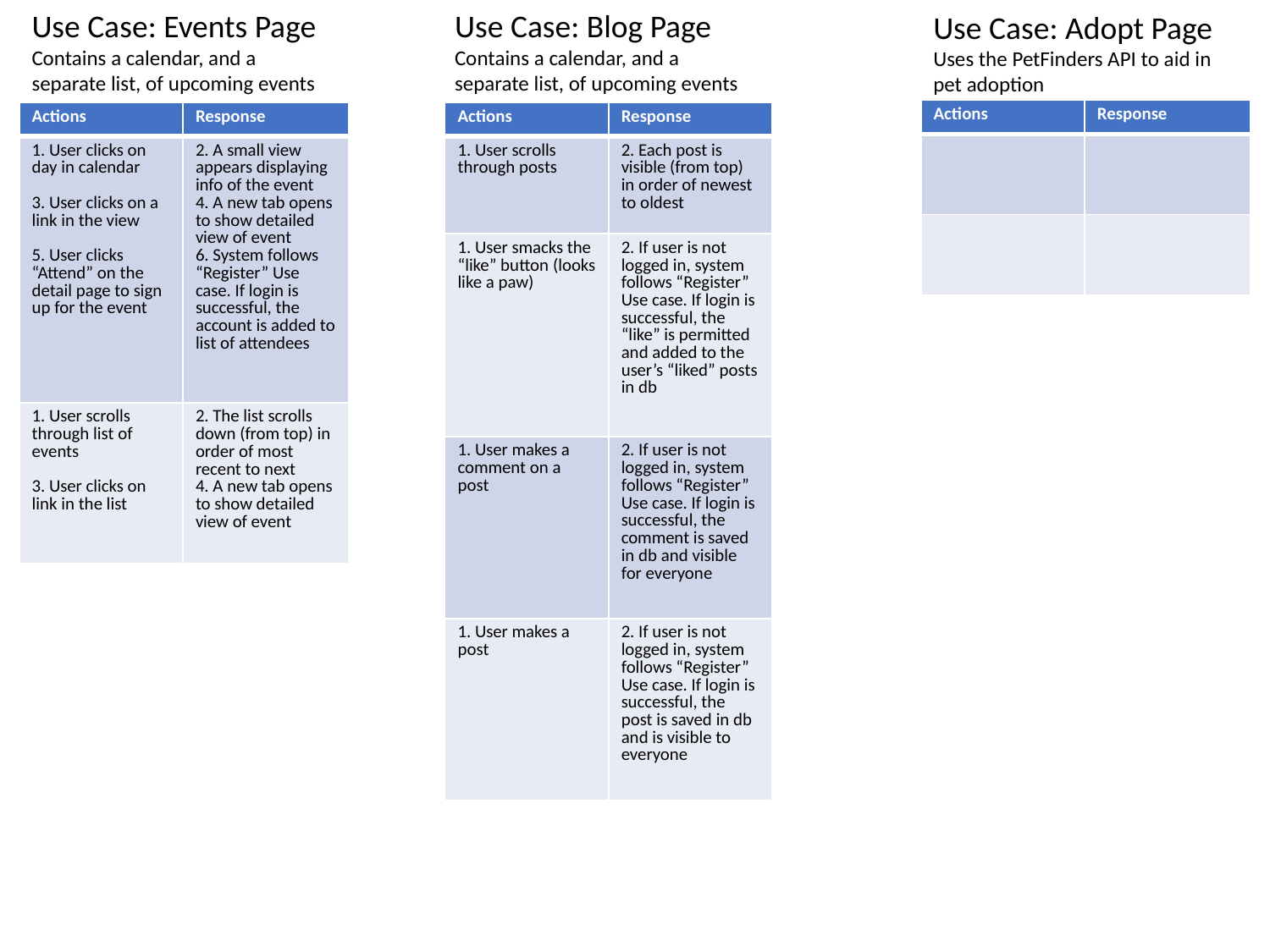

Use Case: Events Page
Contains a calendar, and a separate list, of upcoming events
Use Case: Blog Page
Contains a calendar, and a separate list, of upcoming events
Use Case: Adopt Page
Uses the PetFinders API to aid in pet adoption
| Actions | Response |
| --- | --- |
|  |  |
|  |  |
| Actions | Response |
| --- | --- |
| 1. User clicks on day in calendar 3. User clicks on a link in the view 5. User clicks “Attend” on the detail page to sign up for the event | 2. A small view appears displaying info of the event 4. A new tab opens to show detailed view of event 6. System follows “Register” Use case. If login is successful, the account is added to list of attendees |
| 1. User scrolls through list of events 3. User clicks on link in the list | 2. The list scrolls down (from top) in order of most recent to next 4. A new tab opens to show detailed view of event |
| Actions | Response |
| --- | --- |
| 1. User scrolls through posts | 2. Each post is visible (from top) in order of newest to oldest |
| 1. User smacks the “like” button (looks like a paw) | 2. If user is not logged in, system follows “Register” Use case. If login is successful, the “like” is permitted and added to the user’s “liked” posts in db |
| 1. User makes a comment on a post | 2. If user is not logged in, system follows “Register” Use case. If login is successful, the comment is saved in db and visible for everyone |
| 1. User makes a post | 2. If user is not logged in, system follows “Register” Use case. If login is successful, the post is saved in db and is visible to everyone |